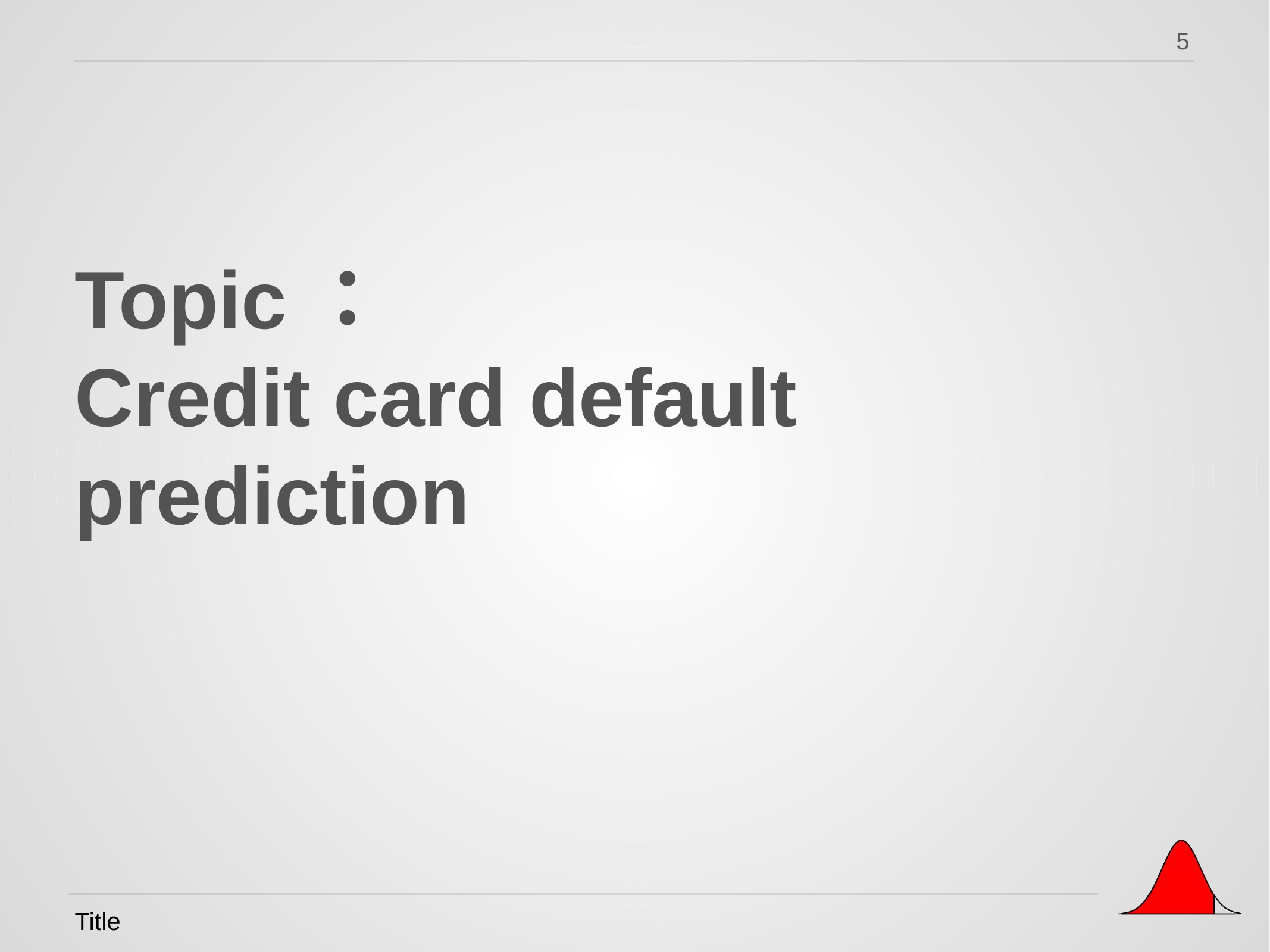

5
Topic：
Credit card default prediction
Title